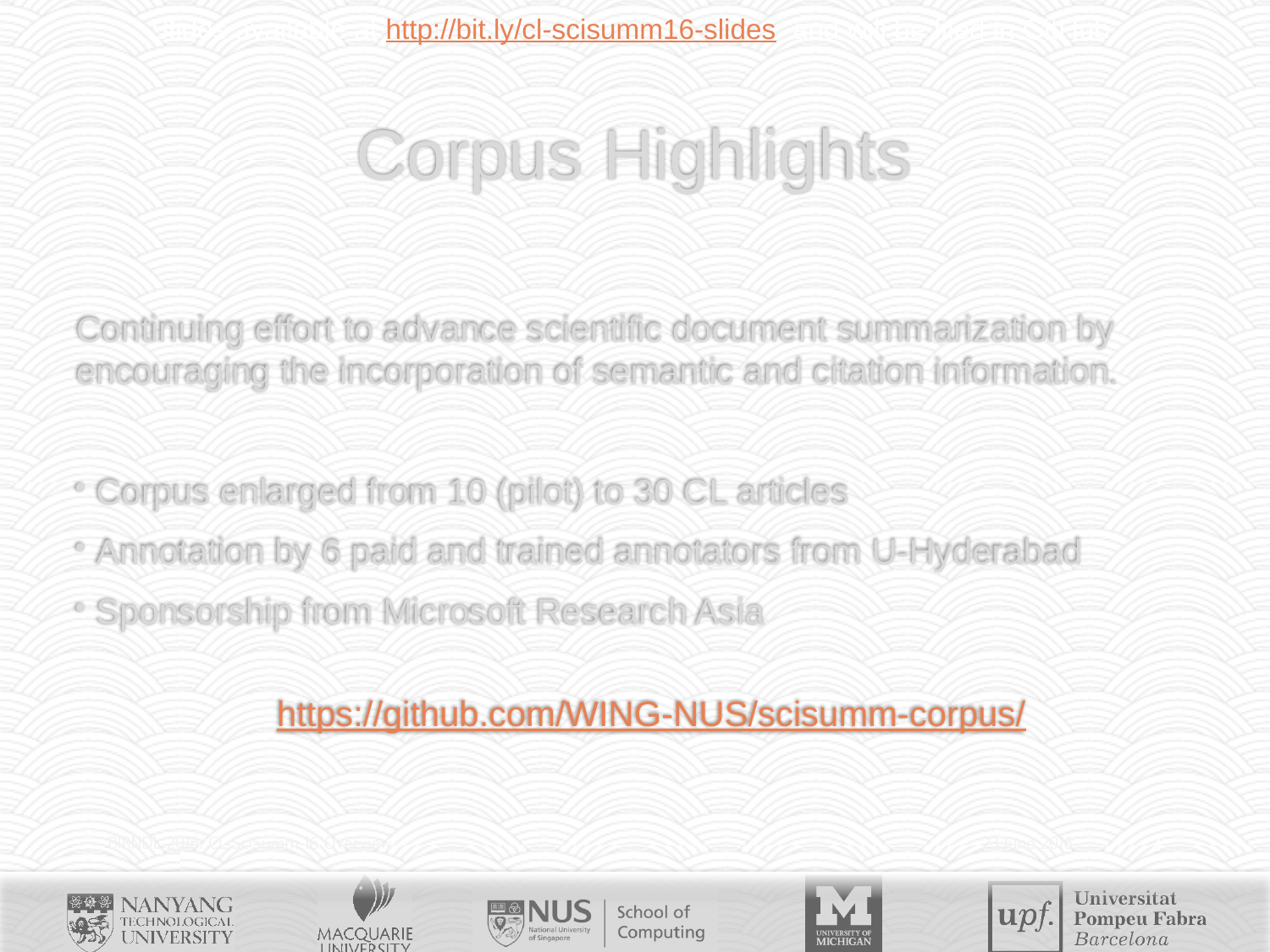

Slides available at http://bit.ly/cl-scisumm16-slides  and will be filed in GitHub.
# Corpus Highlights
Continuing effort to advance scientific document summarization by encouraging the incorporation of semantic and citation information.

 Corpus enlarged from 10 (pilot) to 30 CL articles
 Annotation by 6 paid and trained annotators from U-Hyderabad
 Sponsorship from Microsoft Research Asia
https://github.com/WING-NUS/scisumm-corpus/

BIRNDL 2016: CL-SciSumm 16 Overview
23 June 2016
2